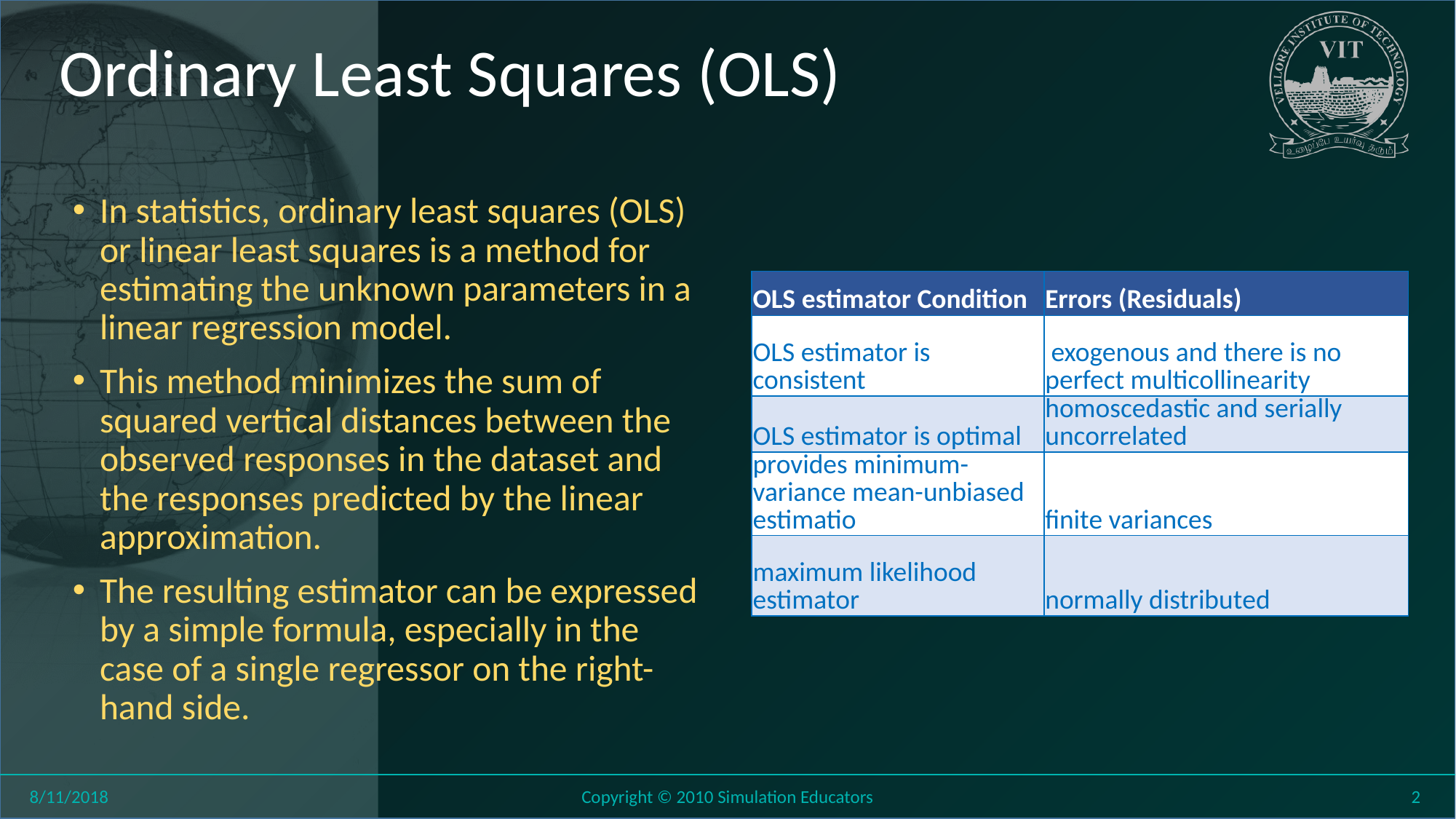

# Ordinary Least Squares (OLS)
In statistics, ordinary least squares (OLS) or linear least squares is a method for estimating the unknown parameters in a linear regression model.
This method minimizes the sum of squared vertical distances between the observed responses in the dataset and the responses predicted by the linear approximation.
The resulting estimator can be expressed by a simple formula, especially in the case of a single regressor on the right-hand side.

| OLS estimator Condition | Errors (Residuals) |
| --- | --- |
| OLS estimator is consistent | exogenous and there is no perfect multicollinearity |
| OLS estimator is optimal | homoscedastic and serially uncorrelated |
| provides minimum-variance mean-unbiased estimatio | finite variances |
| maximum likelihood estimator | normally distributed |
8/11/2018
Copyright © 2010 Simulation Educators
2